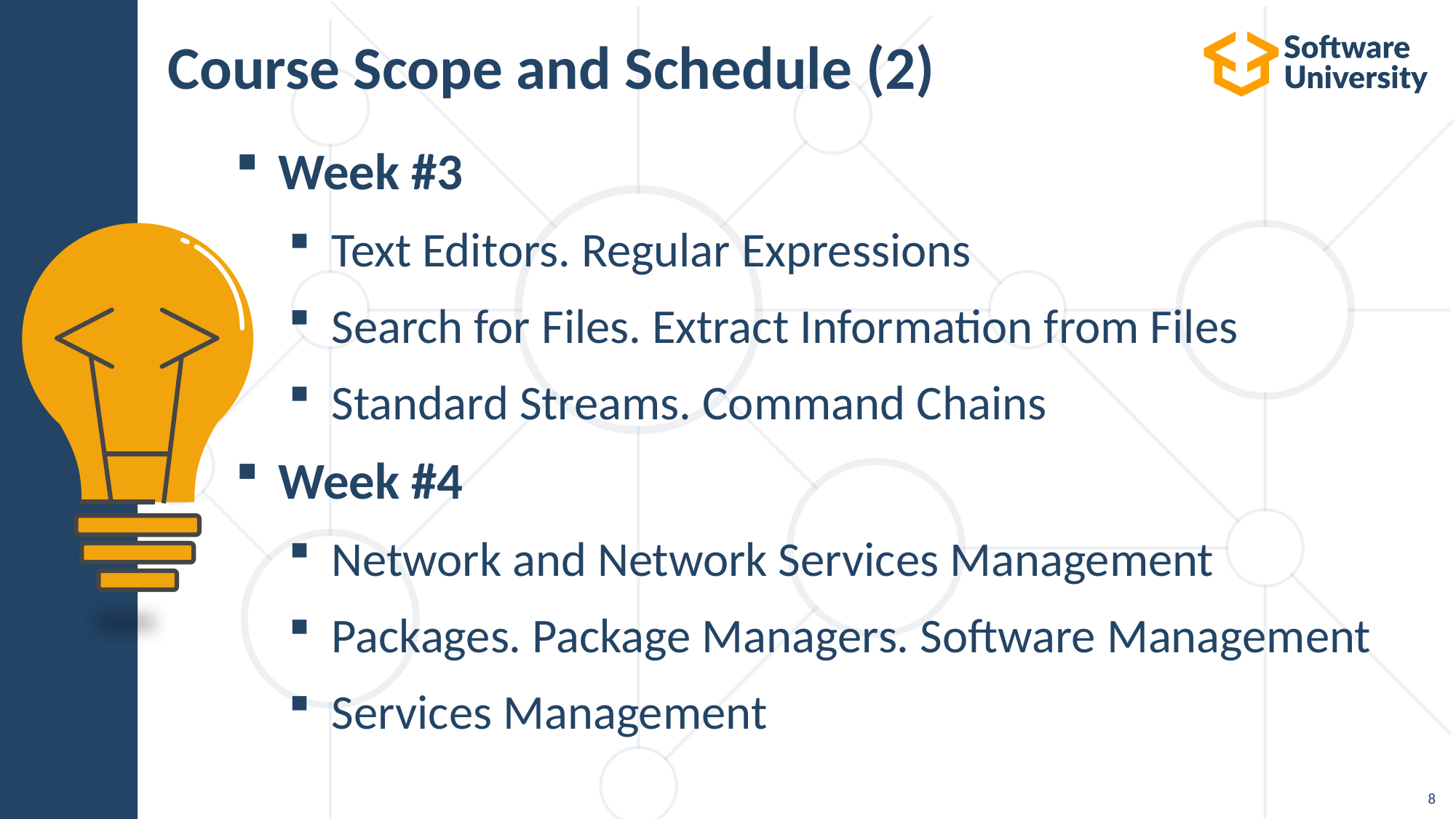

# Course Scope and Schedule (2)
Week #3
Text Editors. Regular Expressions
Search for Files. Extract Information from Files
Standard Streams. Command Chains
Week #4
Network and Network Services Management
Packages. Package Managers. Software Management
Services Management
8